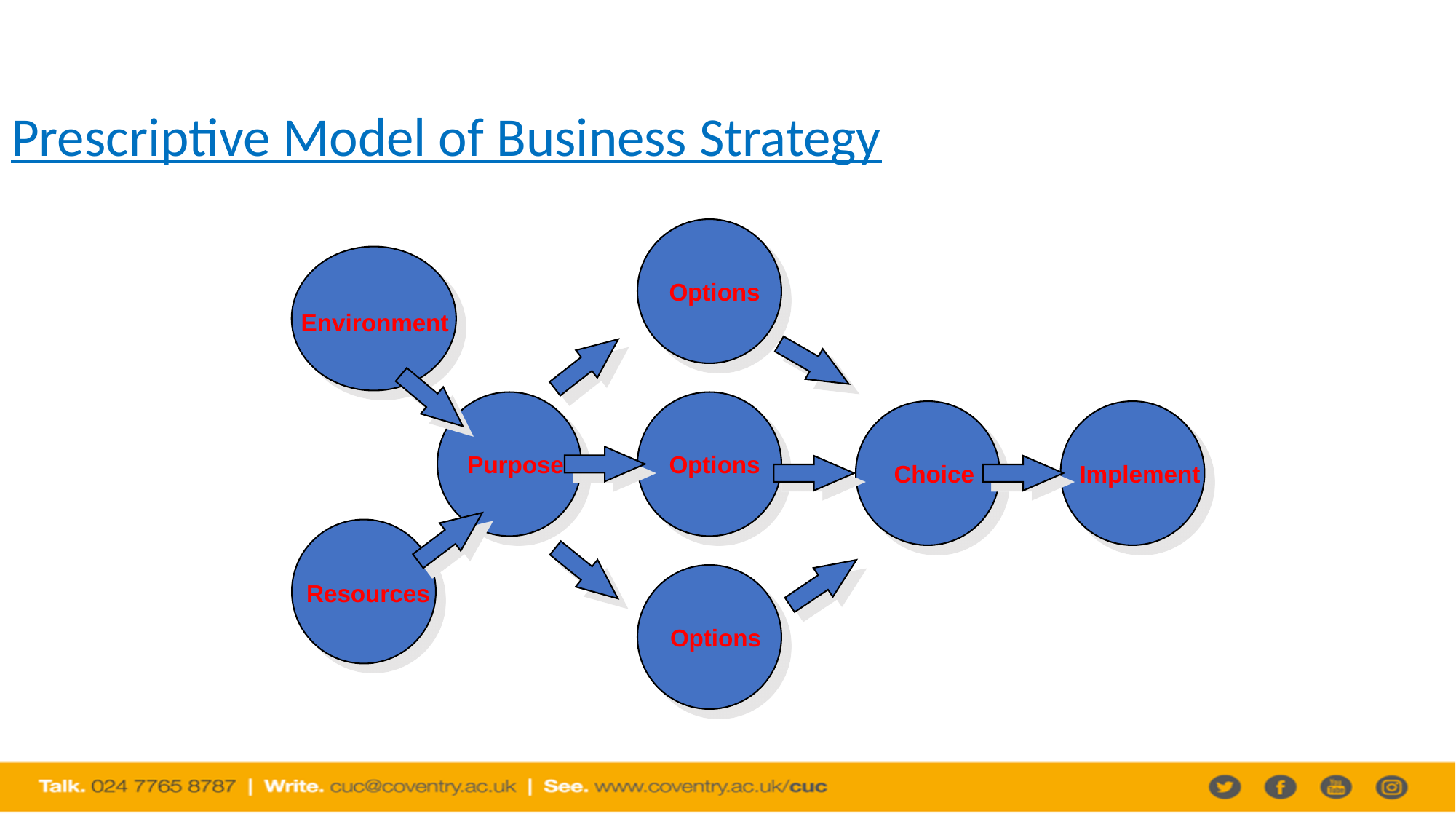

Prescriptive Model of Business Strategy

Options
Environment

Purpose
Options

Choice
Implement

Resources
Options